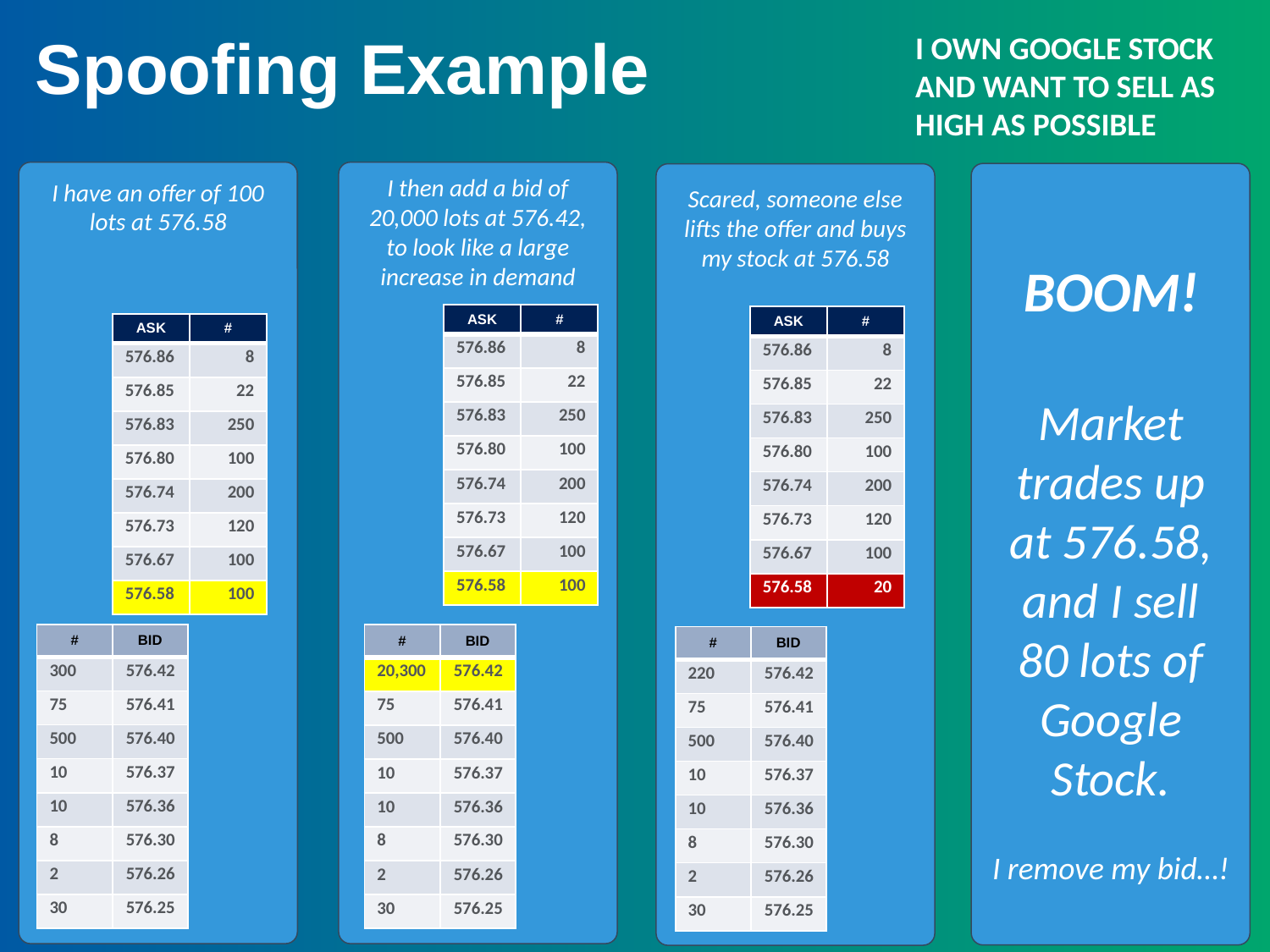

I OWN GOOGLE STOCK AND WANT TO SELL AS HIGH AS POSSIBLE

Spoofing Example

I then add a bid of 20,000 lots at 576.42, to look like a large increase in demand
I have an offer of 100 lots at 576.58
Scared, someone else lifts the offer and buys my stock at 576.58
BOOM!

Market trades up at 576.58, and I sell 80 lots of Google Stock.

I remove my bid…!
| ASK | # |
| --- | --- |
| 576.86 | 8 |
| 576.85 | 22 |
| 576.83 | 250 |
| 576.80 | 100 |
| 576.74 | 200 |
| 576.73 | 120 |
| 576.67 | 100 |
| 576.58 | 100 |
| ASK | # |
| --- | --- |
| 576.86 | 8 |
| 576.85 | 22 |
| 576.83 | 250 |
| 576.80 | 100 |
| 576.74 | 200 |
| 576.73 | 120 |
| 576.67 | 100 |
| 576.58 | 20 |
| ASK | # |
| --- | --- |
| 576.86 | 8 |
| 576.85 | 22 |
| 576.83 | 250 |
| 576.80 | 100 |
| 576.74 | 200 |
| 576.73 | 120 |
| 576.67 | 100 |
| 576.58 | 100 |
| # | BID |
| --- | --- |
| 300 | 576.42 |
| 75 | 576.41 |
| 500 | 576.40 |
| 10 | 576.37 |
| 10 | 576.36 |
| 8 | 576.30 |
| 2 | 576.26 |
| 30 | 576.25 |
| # | BID |
| --- | --- |
| 20,300 | 576.42 |
| 75 | 576.41 |
| 500 | 576.40 |
| 10 | 576.37 |
| 10 | 576.36 |
| 8 | 576.30 |
| 2 | 576.26 |
| 30 | 576.25 |
| # | BID |
| --- | --- |
| 220 | 576.42 |
| 75 | 576.41 |
| 500 | 576.40 |
| 10 | 576.37 |
| 10 | 576.36 |
| 8 | 576.30 |
| 2 | 576.26 |
| 30 | 576.25 |